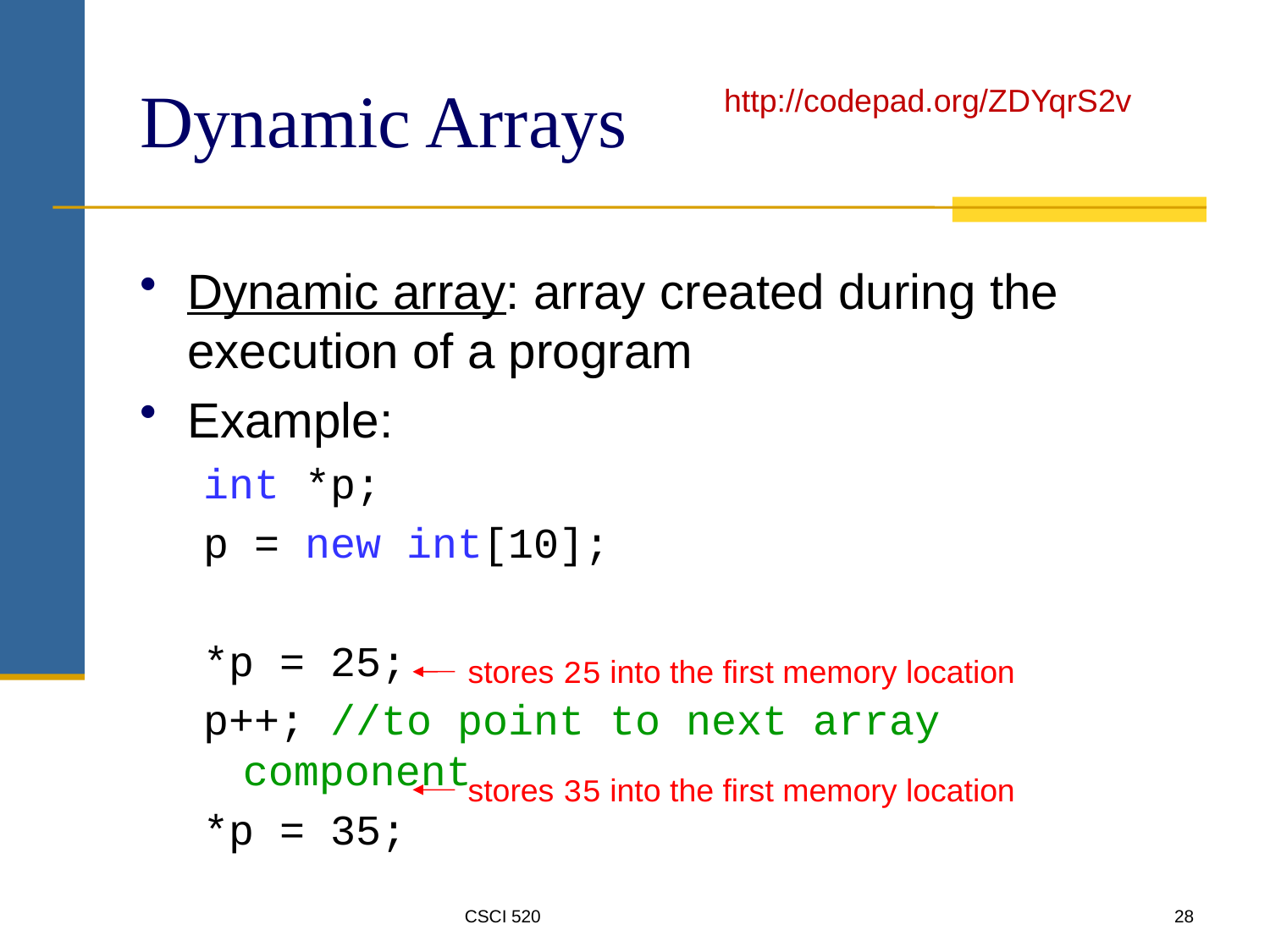

# Dynamic Arrays
http://codepad.org/ZDYqrS2v
Dynamic array: array created during the execution of a program
Example:
int *p;
p = new int[10];

*p = 25;
p++; //to point to next array component
*p = 35;
stores 25 into the first memory location

stores 35 into the first memory location

CSCI 520
28